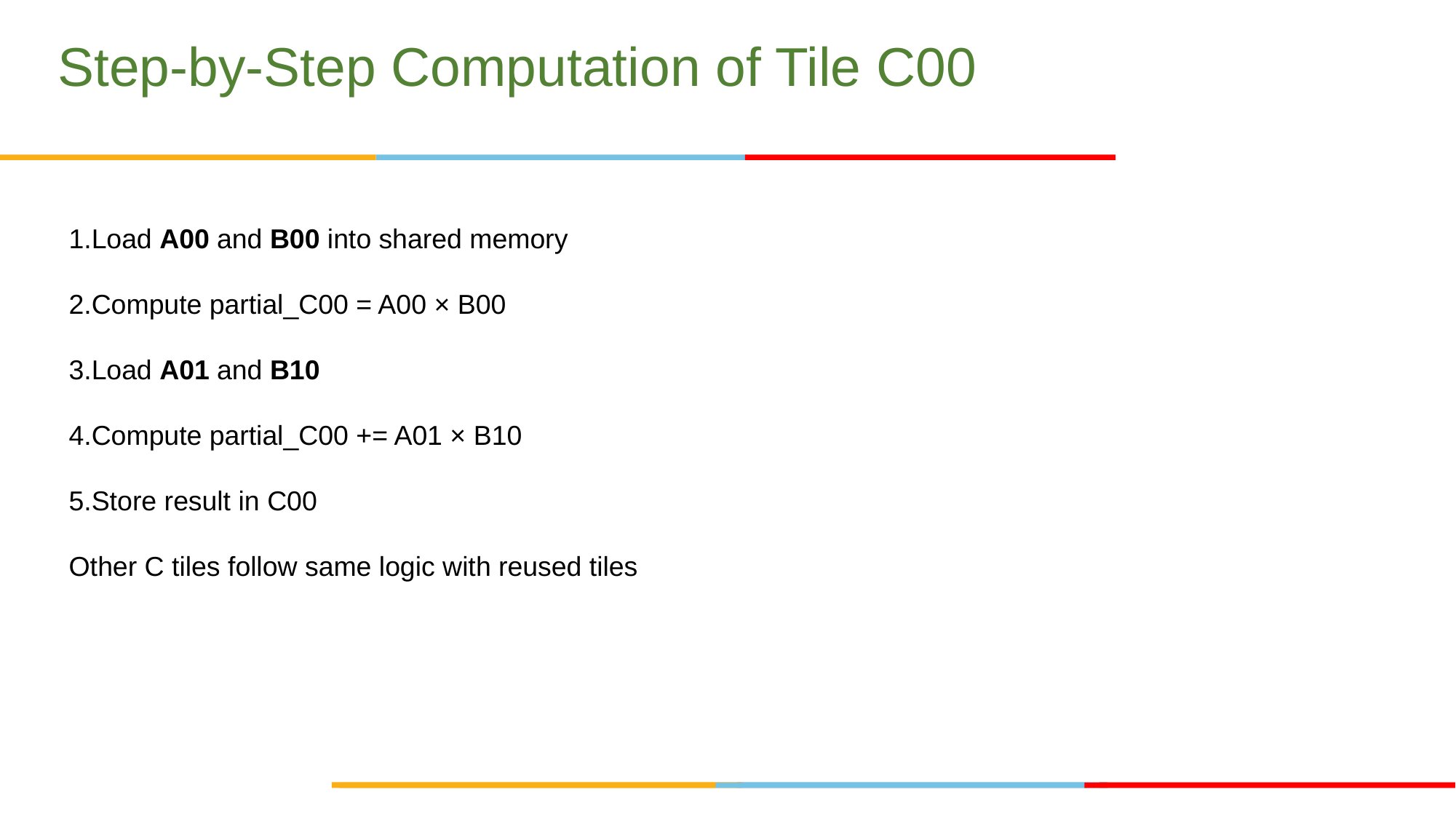

# Step-by-Step Computation of Tile C00

Load A00 and B00 into shared memory
Compute partial_C00 = A00 × B00
Load A01 and B10
Compute partial_C00 += A01 × B10
Store result in C00
Other C tiles follow same logic with reused tiles